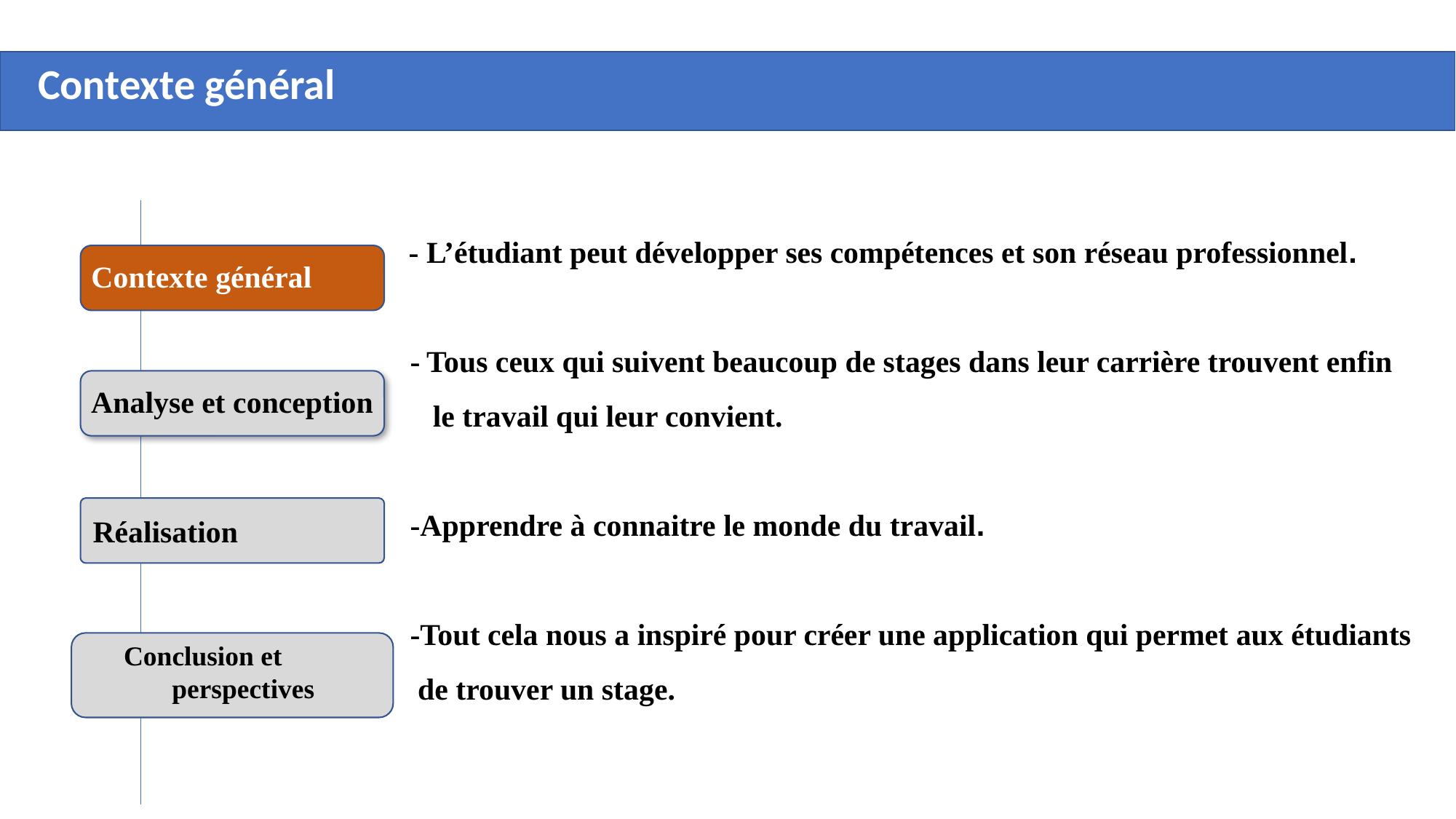

Contexte général
    - L’étudiant peut développer ses compétences et son réseau professionnel.

    - Tous ceux qui suivent beaucoup de stages dans leur carrière trouvent enfin
       le travail qui leur convient.

    -Apprendre à connaitre le monde du travail.

    -Tout cela nous a inspiré pour créer une application qui permet aux étudiants
     de trouver un stage.

Contexte général

Analyse et conception

Réalisation

Conclusion et                     perspectives